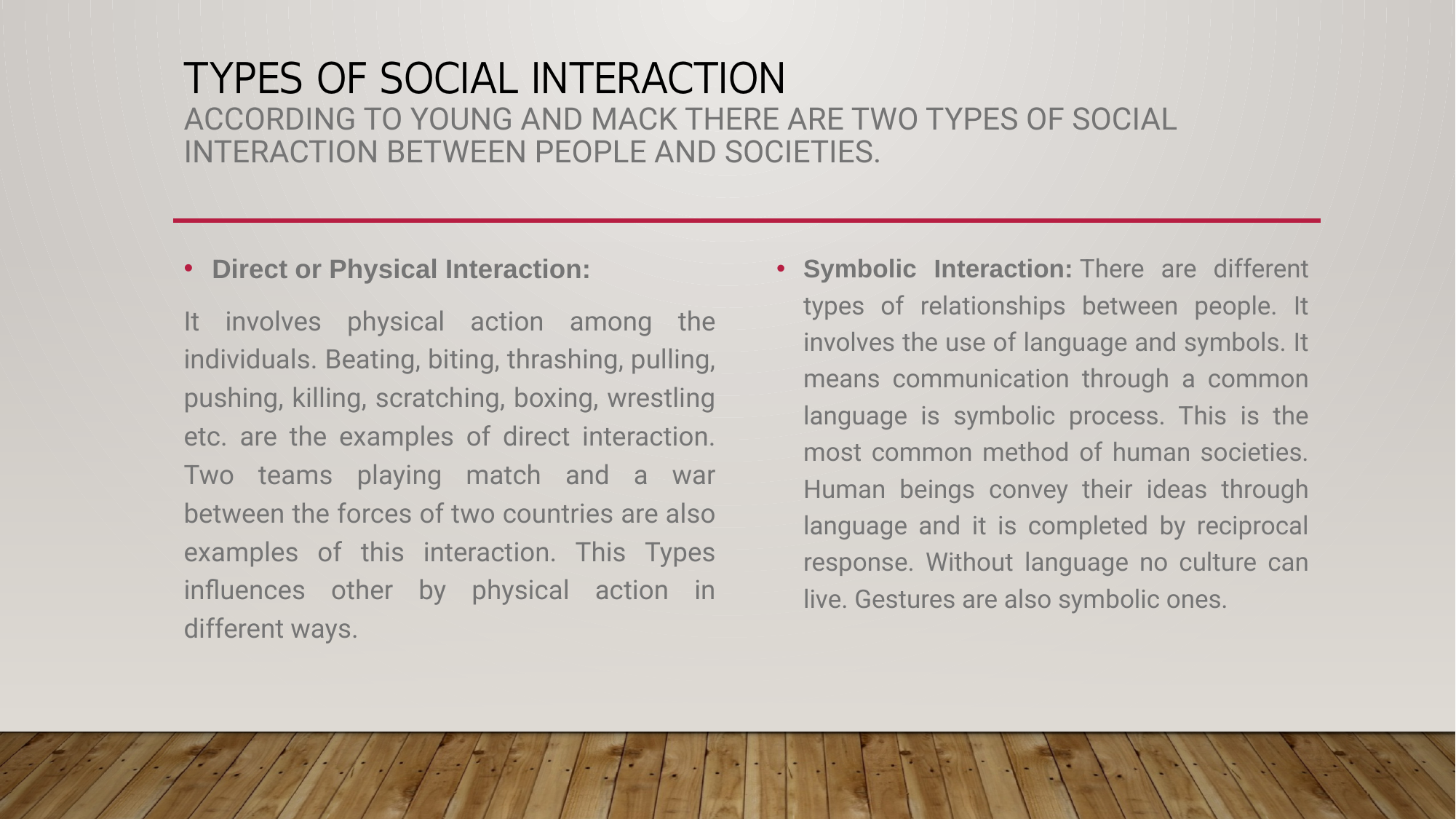

# Types of social Interaction According to Young and Mack there are two types of social interaction between people and societies.
Direct or Physical Interaction:
It involves physical action among the individuals. Beating, biting, thrashing, pulling, pushing, killing, scratching, boxing, wrestling etc. are the examples of direct interaction. Two teams playing match and a war between the forces of two countries are also examples of this interaction. This Types influences other by physical action in different ways.
Symbolic Interaction: There are different types of relationships between people. It involves the use of language and symbols. It means communication through a common language is symbolic process. This is the most common method of human societies. Human beings convey their ideas through language and it is completed by reciprocal response. Without language no culture can live. Gestures are also symbolic ones.